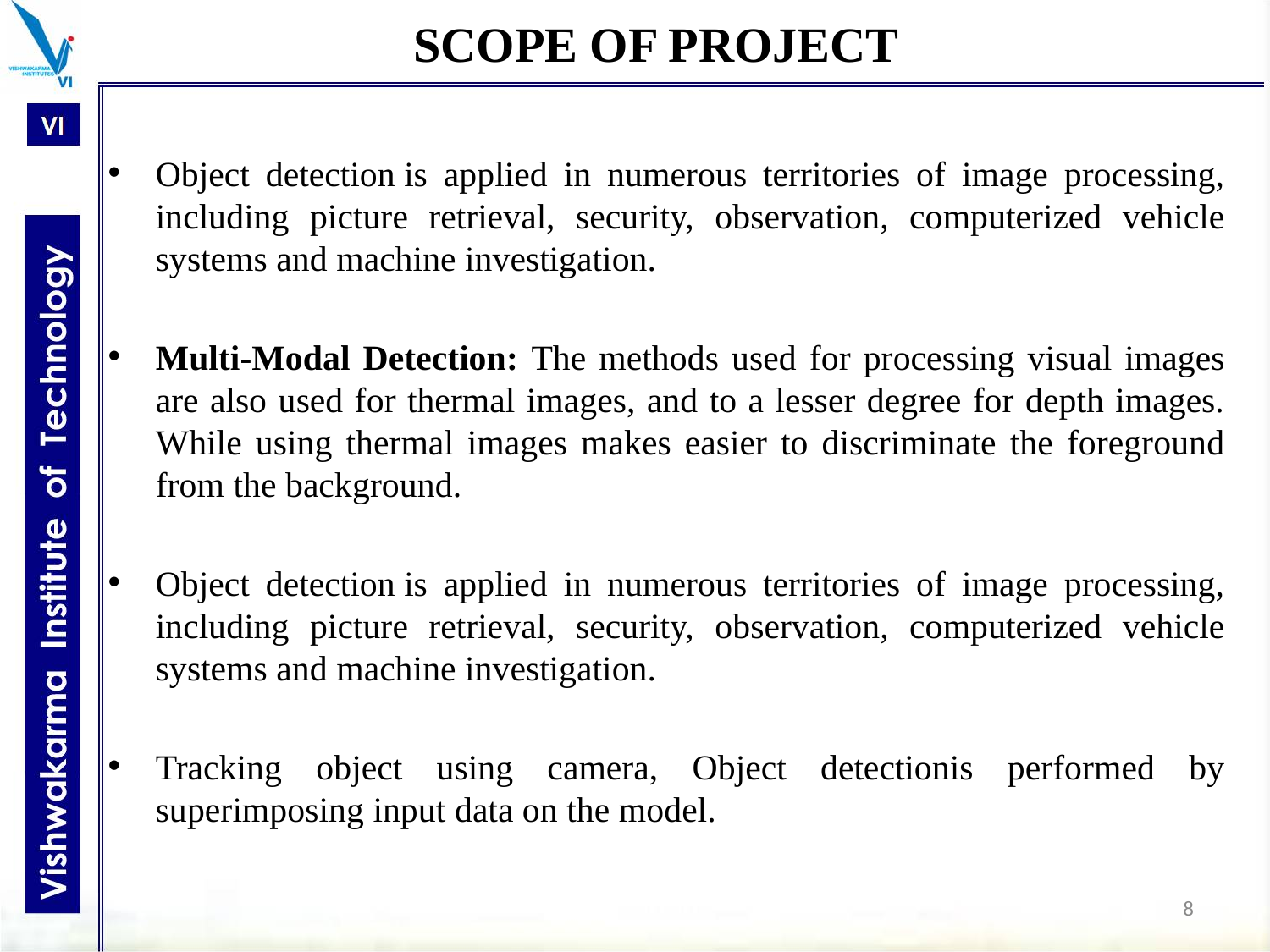

# SCOPE OF PROJECT

Object detection is applied in numerous territories of image processing, including picture retrieval, security, observation, computerized vehicle systems and machine investigation.

Multi-Modal Detection: The methods used for processing visual images are also used for thermal images, and to a lesser degree for depth images. While using thermal images makes easier to discriminate the foreground from the background.

Object detection is applied in numerous territories of image processing, including picture retrieval, security, observation, computerized vehicle systems and machine investigation.

Tracking object using camera, Object detectionis performed by superimposing input data on the model.

8